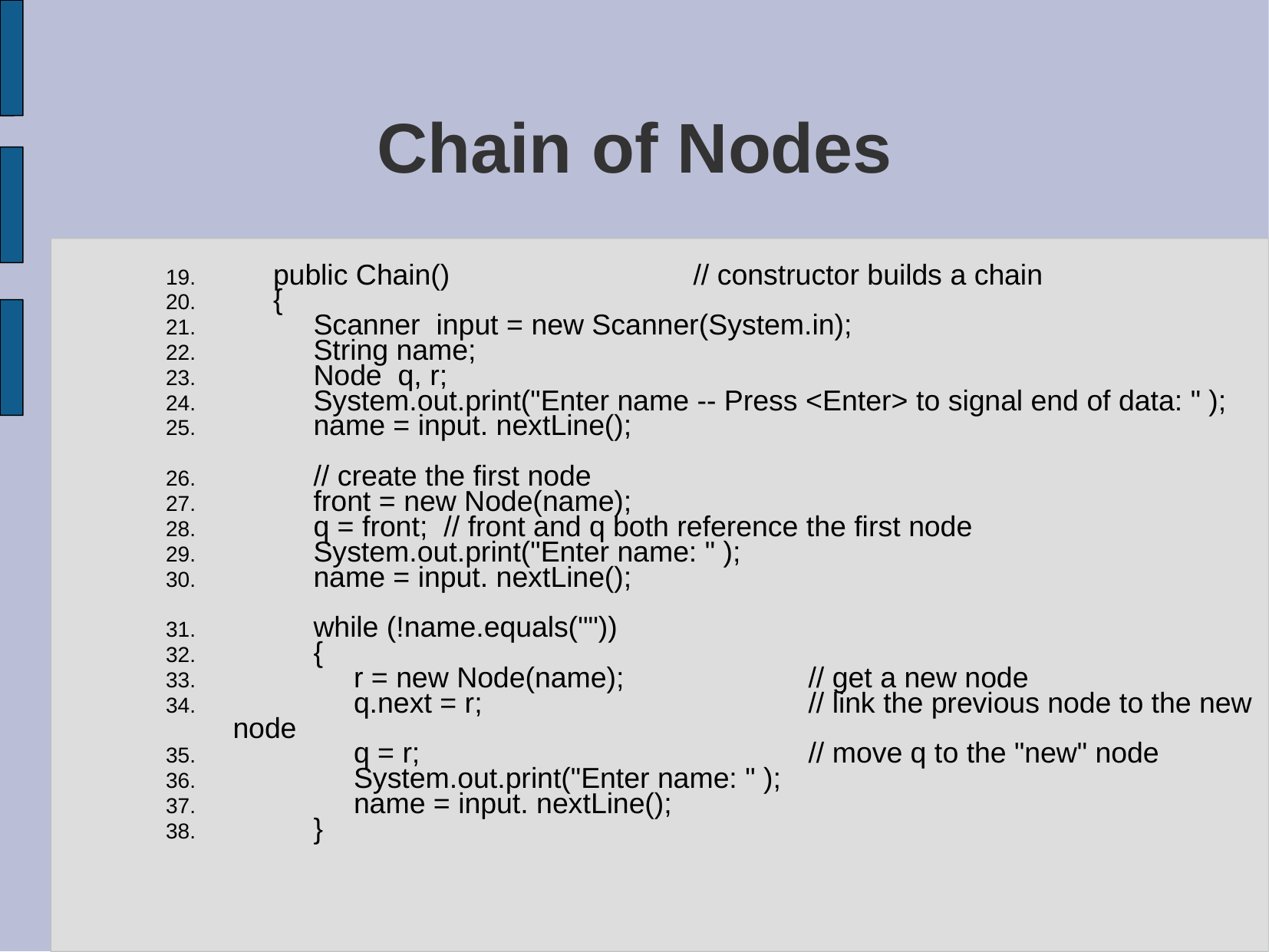

# Chain of Nodes
     public Chain()  		// constructor builds a chain
     {
          Scanner  input = new Scanner(System.in);
          String name;
          Node  q, r;
          System.out.print("Enter name -- Press <Enter> to signal end of data: " );
          name = input. nextLine();
          // create the first node
          front = new Node(name);
          q = front;  // front and q both reference the first node
          System.out.print("Enter name: " );
          name = input. nextLine();
          while (!name.equals(""))
          {
               r = new Node(name);		// get a new node
               q.next = r; 			// link the previous node to the new node
               q = r; 				// move q to the "new" node
               System.out.print("Enter name: " );
               name = input. nextLine();
          }